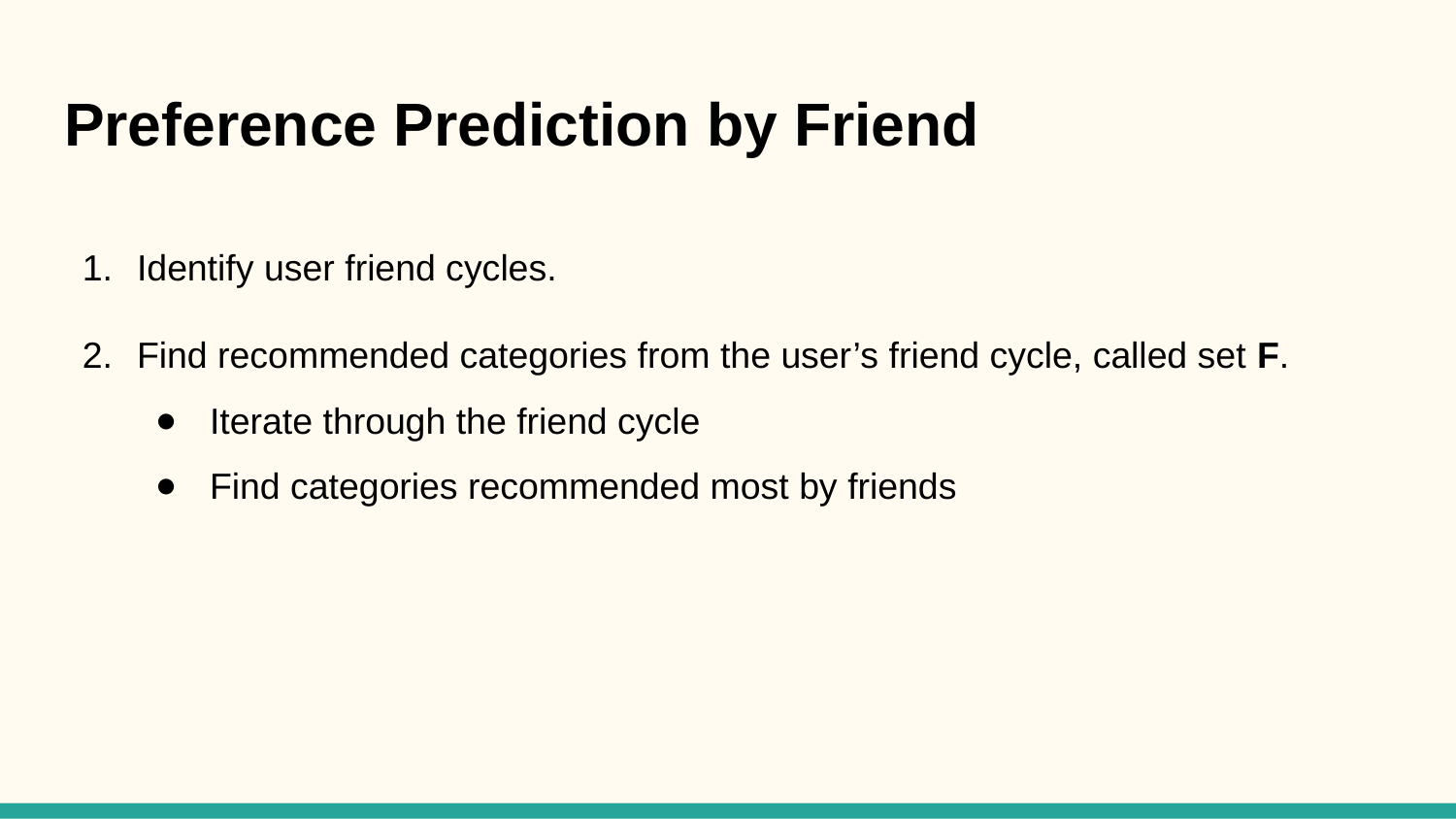

# Preference Prediction by Friend
Identify user friend cycles.
Find recommended categories from the user’s friend cycle, called set F.
Iterate through the friend cycle
Find categories recommended most by friends